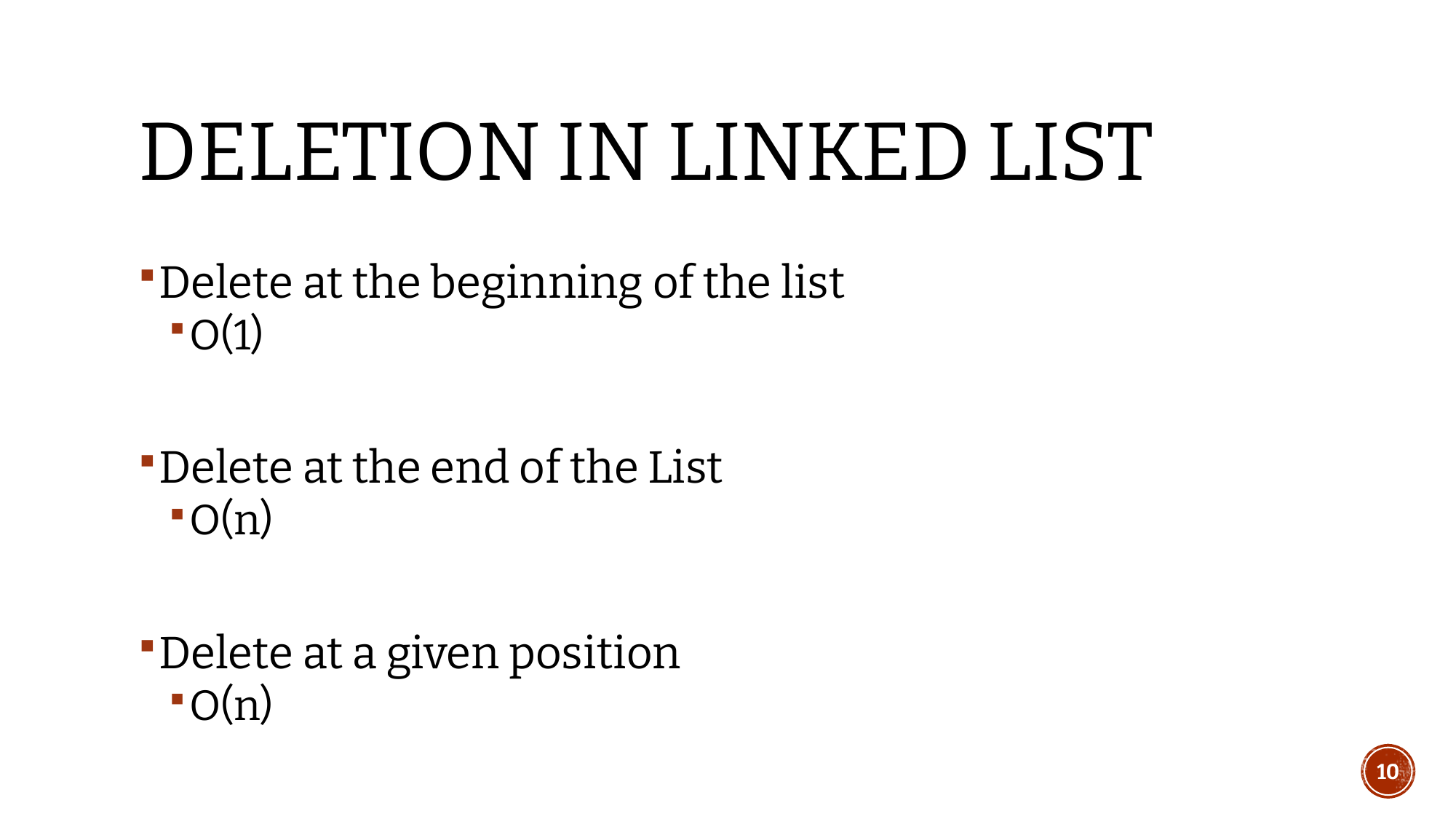

# Deletion in Linked List
Delete at the beginning of the list
O(1)

Delete at the end of the List
O(n)

Delete at a given position
O(n)
10